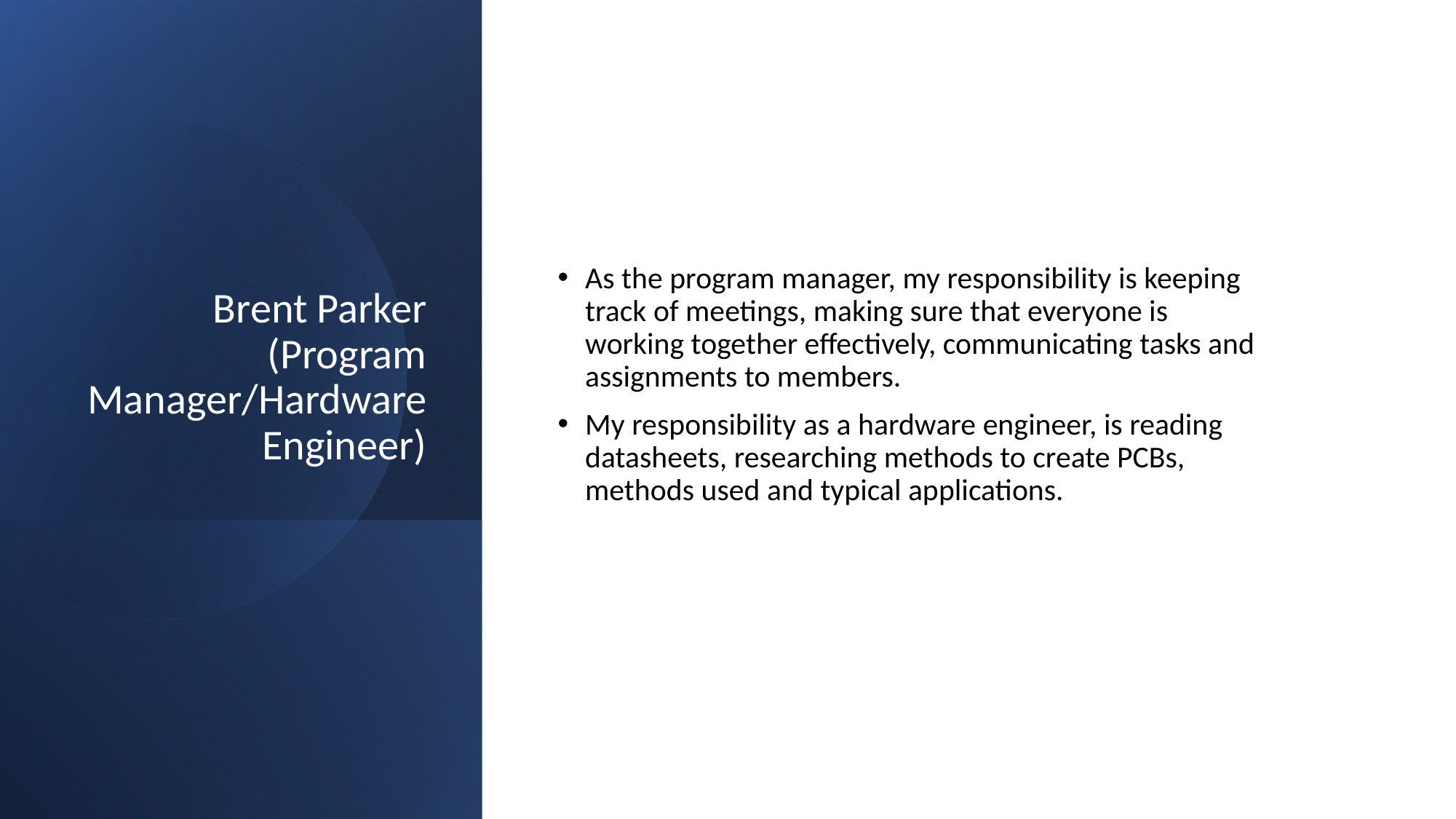

# Brent Parker (Program Manager/Hardware Engineer)
As the program manager, my responsibility is keeping track of meetings, making sure that everyone is working together effectively, communicating tasks and assignments to members.
My responsibility as a hardware engineer, is reading datasheets, researching methods to create PCBs, methods used and typical applications.